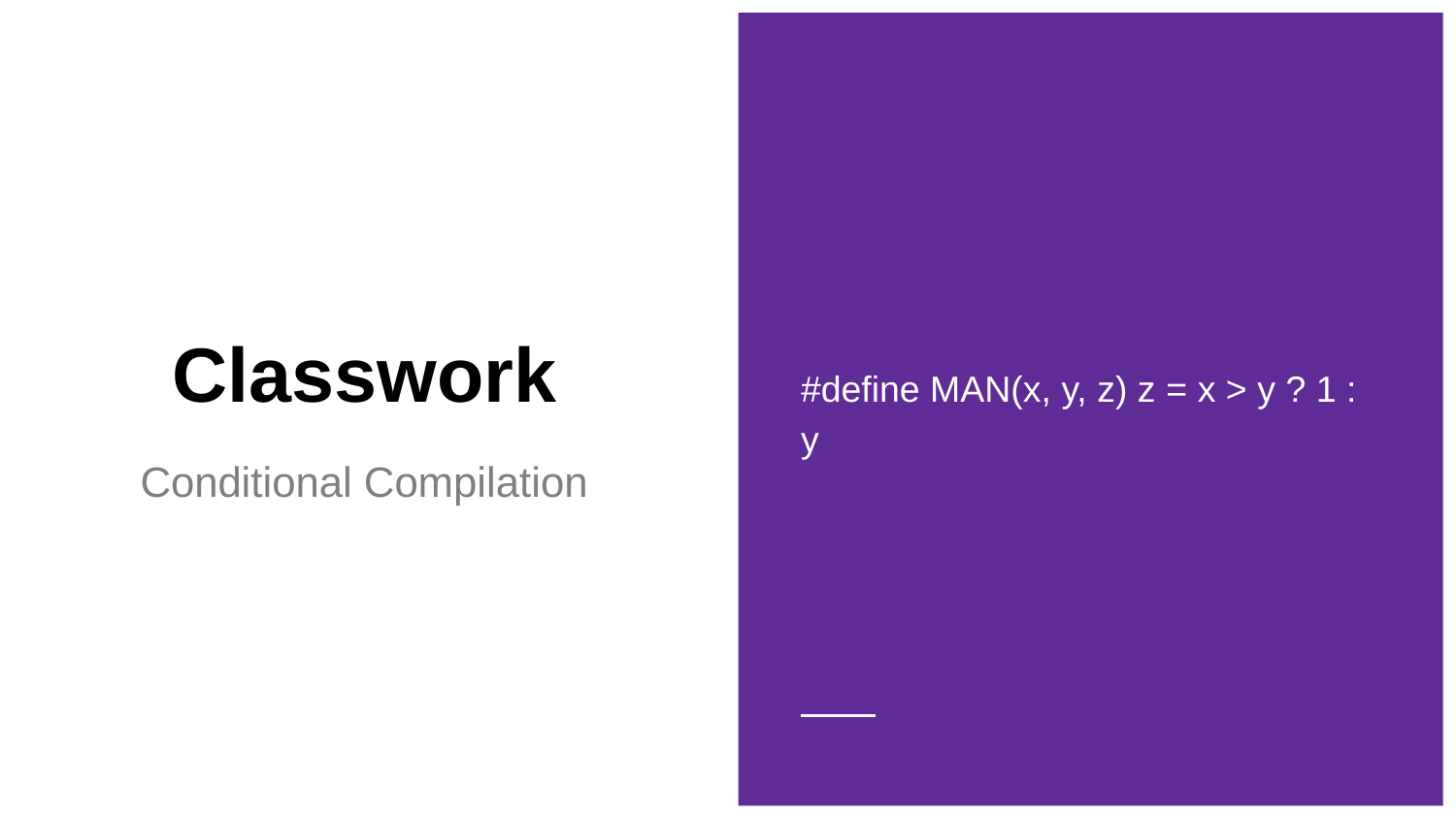

#define MAN(x, y, z) z = x > y ? 1 : y
# Classwork
Conditional Compilation